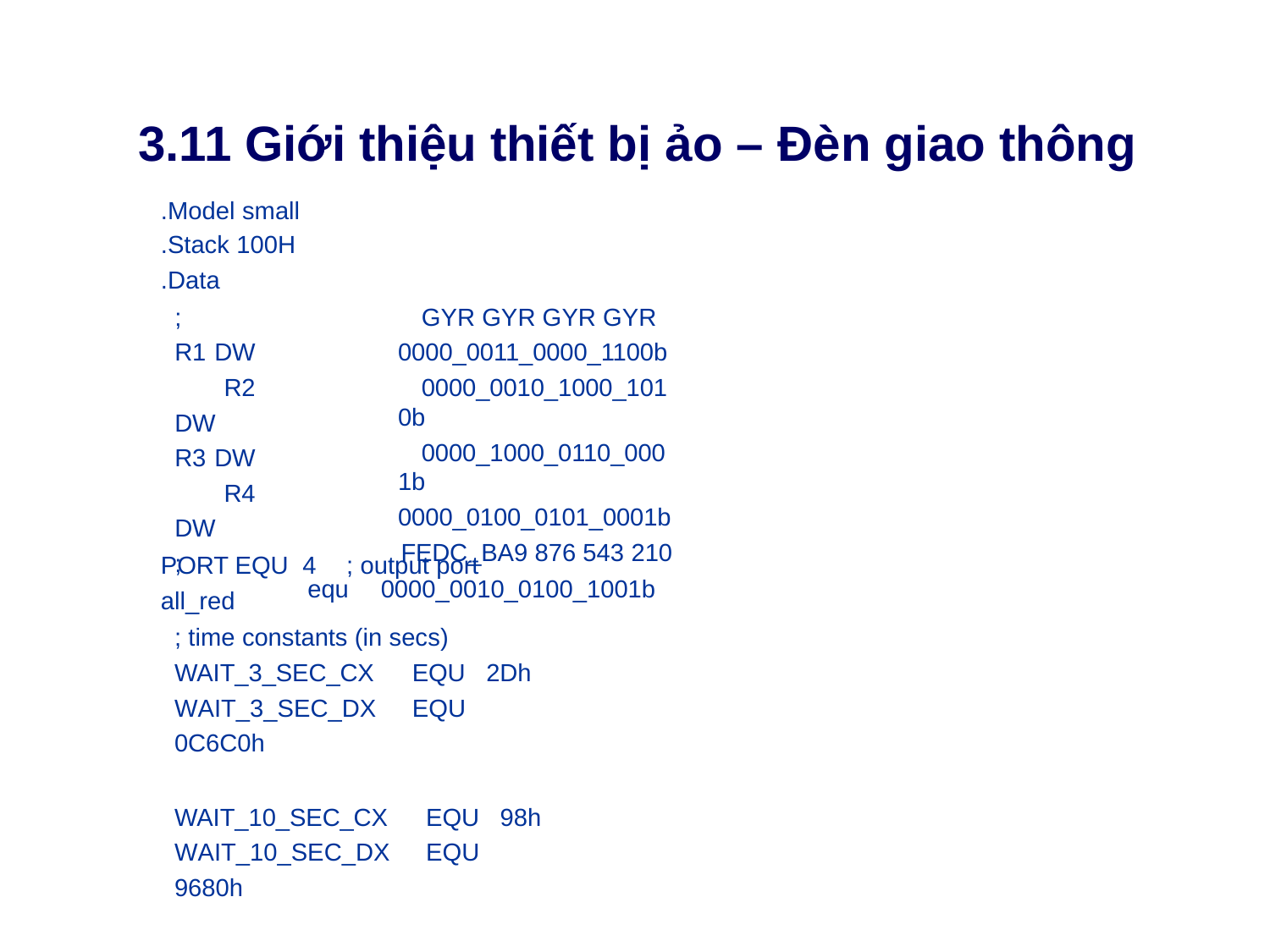

# 3.11 Giới thiệu thiết bị ảo – Đèn giao thông
.Model small
.Stack 100H
.Data
;
R1 DW  R2 DW  R3 DW  R4 DW
;
all_red
GYR GYR GYR GYR  0000_0011_0000_1100b
0000_0010_1000_1010b
0000_1000_0110_0001b
0000_0100_0101_0001b  FEDC_BA9 876 543 210
equ	0000_0010_0100_1001b
PORT EQU  4	; output port

; time constants (in secs)  WAIT_3_SEC_CX	EQU	2Dh  WAIT_3_SEC_DX	EQU	0C6C0h

WAIT_10_SEC_CX	EQU	98h  WAIT_10_SEC_DX	EQU	9680h